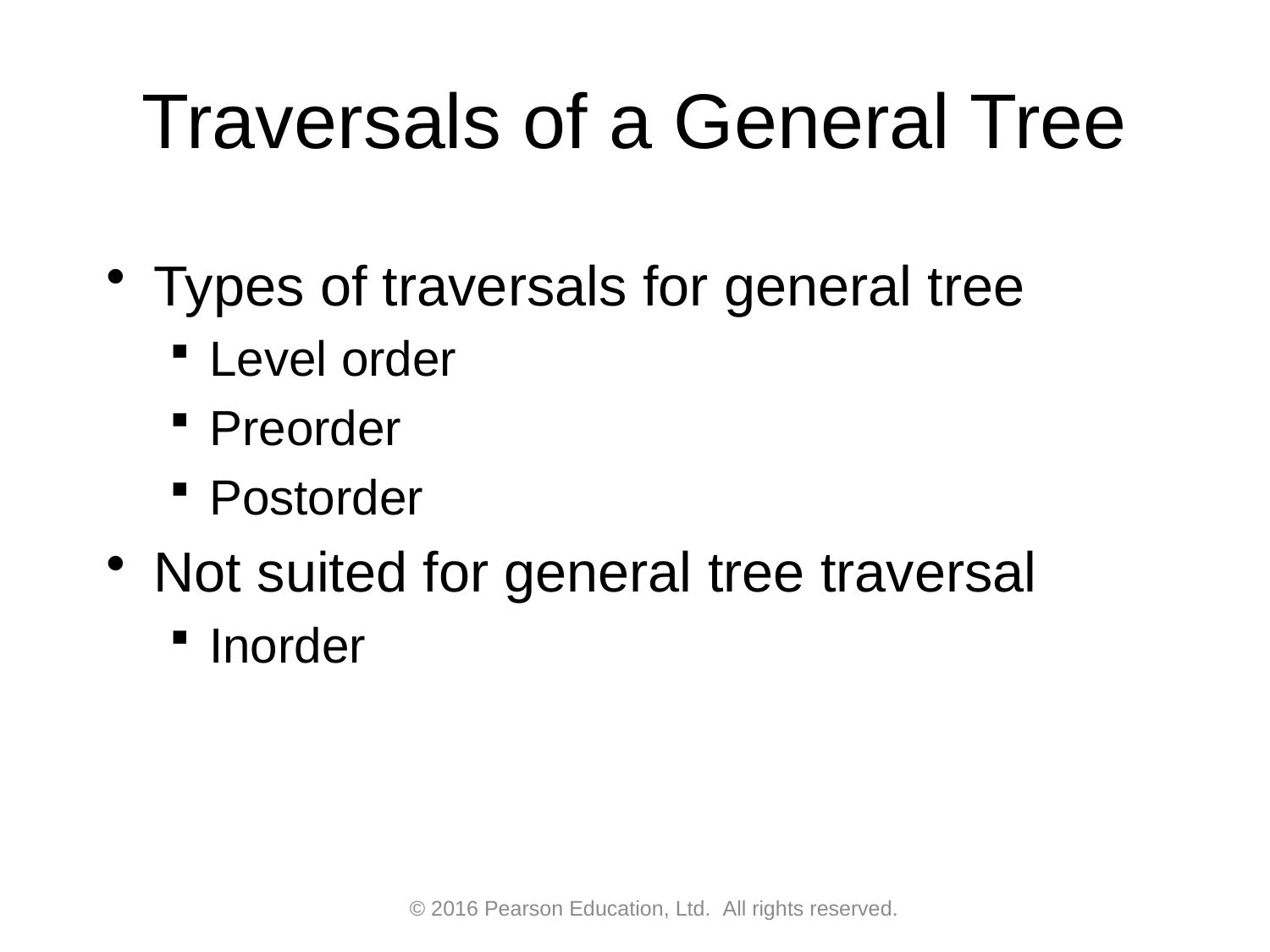

# Traversals of a General Tree
Types of traversals for general tree
Level order
Preorder
Postorder
Not suited for general tree traversal
Inorder
© 2016 Pearson Education, Ltd.  All rights reserved.